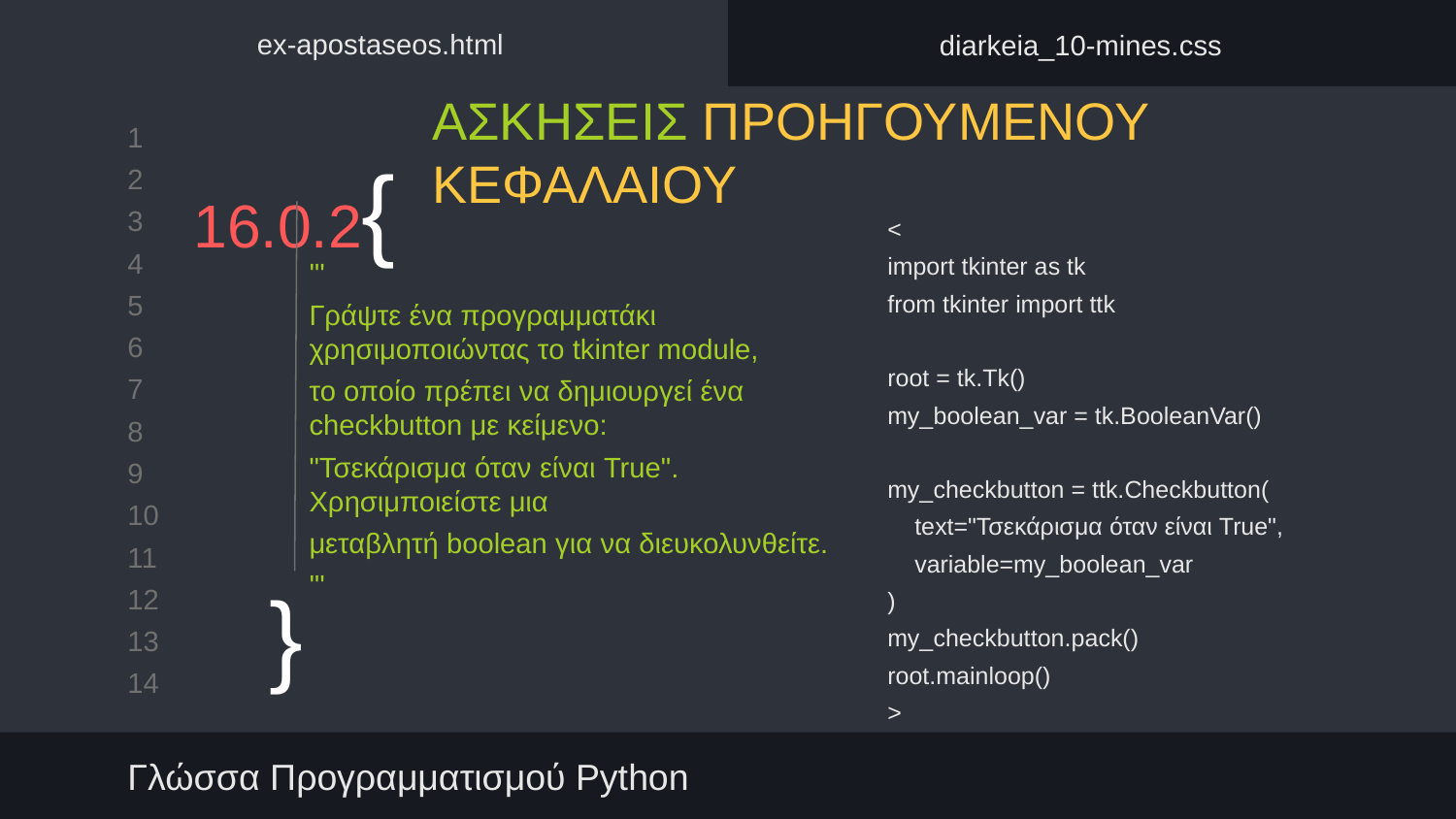

ex-apostaseos.html
diarkeia_10-mines.css
ΑΣΚΗΣΕΙΣ ΠΡΟΗΓΟΥΜΕΝΟΥ ΚΕΦΑΛΑΙΟΥ
# 16.0.2{
'''
Γράψτε ένα προγραμματάκι χρησιμοποιώντας το tkinter module,
το οποίο πρέπει να δημιουργεί ένα checkbutton με κείμενο:
"Τσεκάρισμα όταν είναι True". Χρησιμποιείστε μια
μεταβλητή boolean για να διευκολυνθείτε.
'''

<
import tkinter as tk
from tkinter import ttk

root = tk.Tk()
my_boolean_var = tk.BooleanVar()

my_checkbutton = ttk.Checkbutton(
    text="Τσεκάρισμα όταν είναι True",
    variable=my_boolean_var
)
my_checkbutton.pack()
root.mainloop()
>
}
Γλώσσα Προγραμματισμού Python